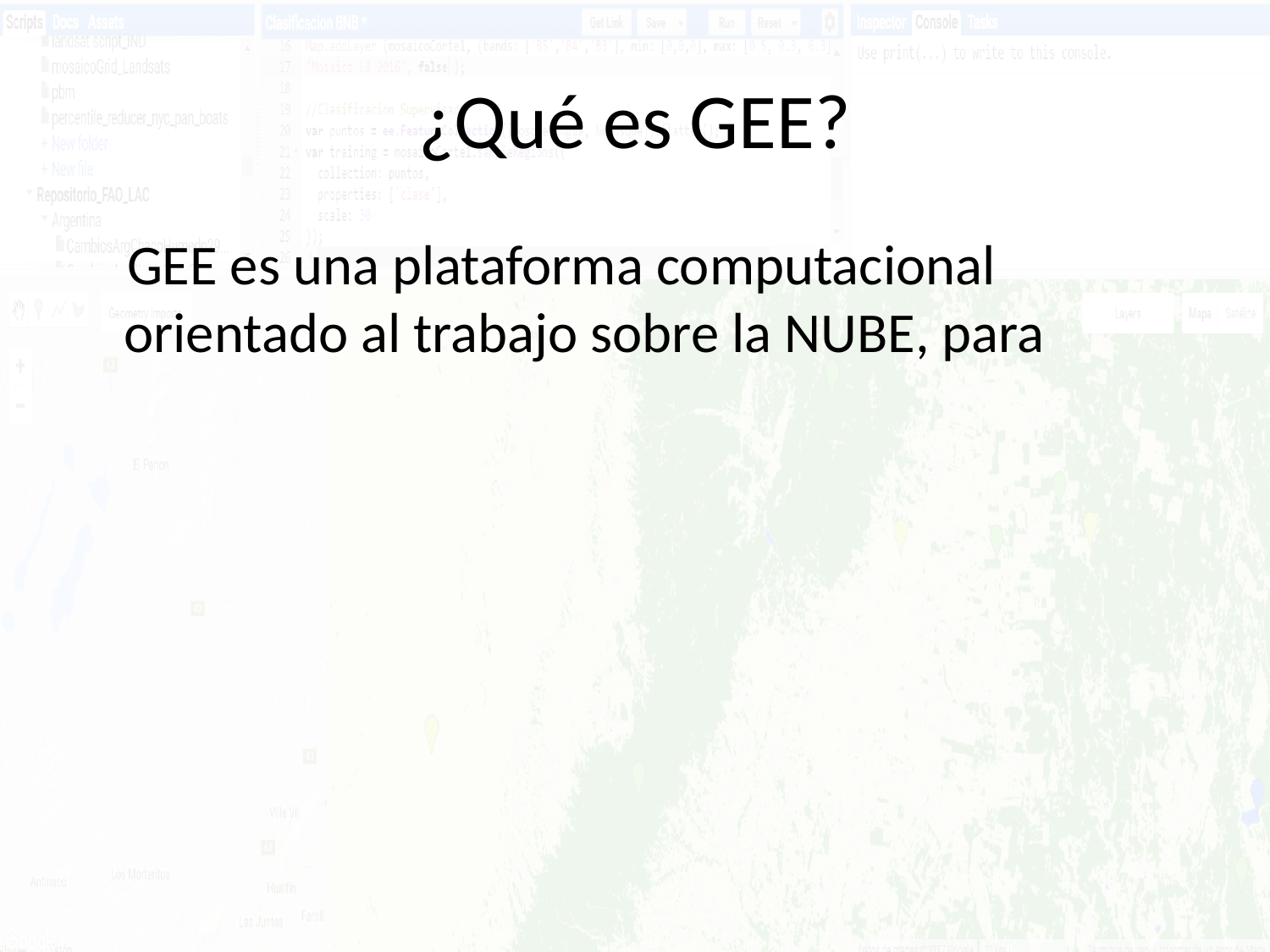

# ¿Qué es GEE?
    GEE es una plataforma computacional orientado al trabajo sobre la NUBE, para